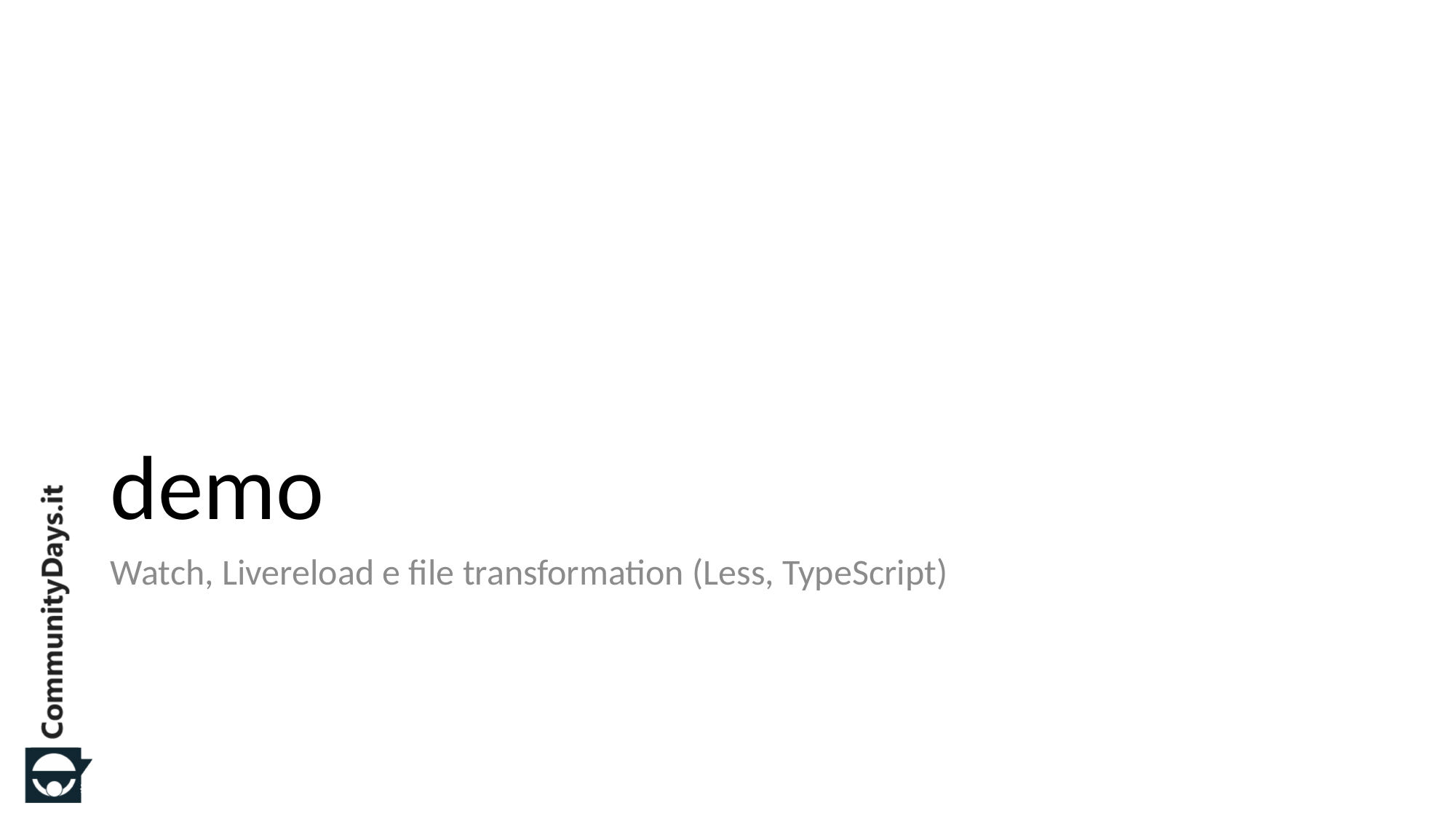

# demo
Watch, Livereload e file transformation (Less, TypeScript)